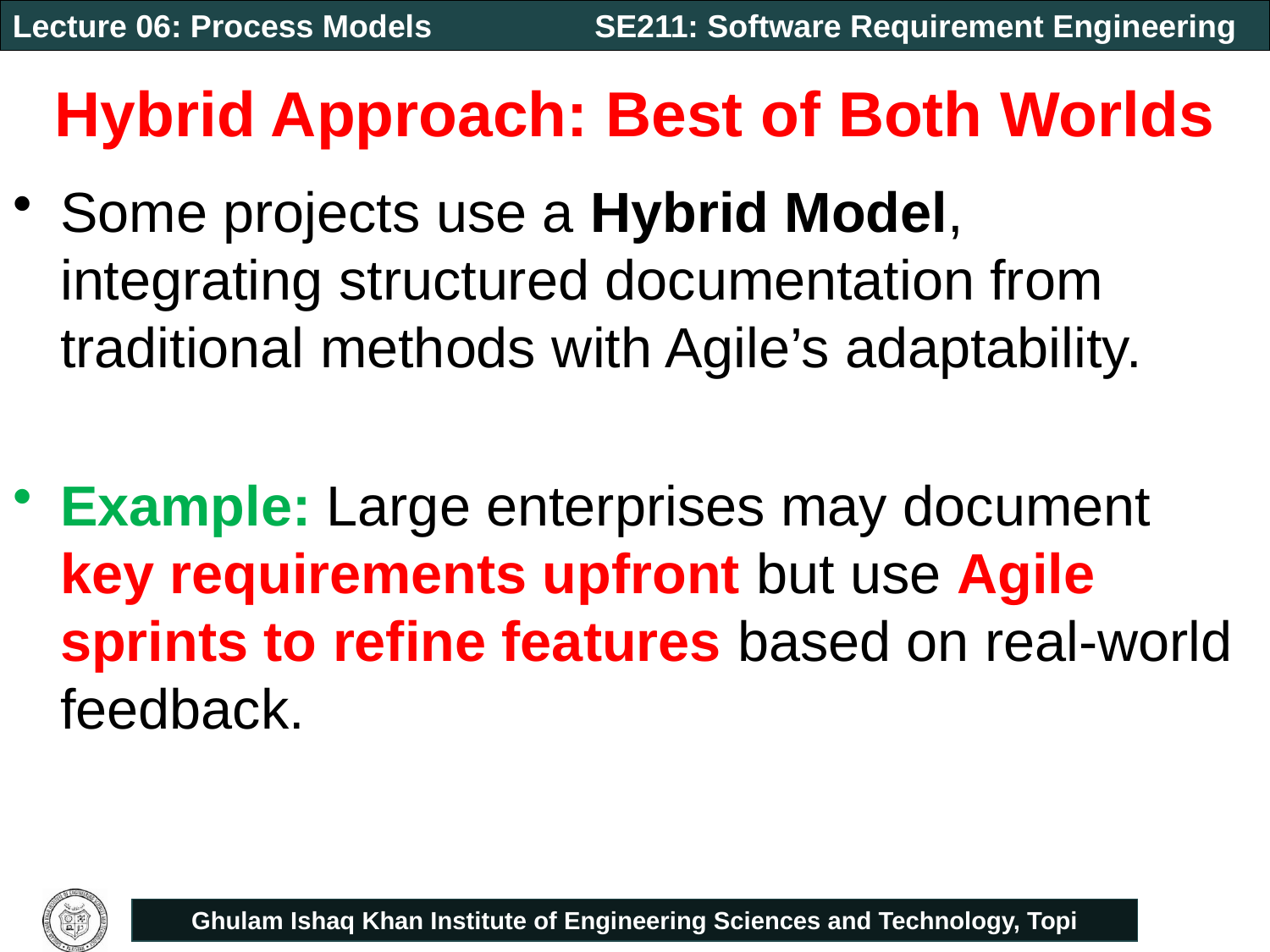

# Hybrid Approach: Best of Both Worlds
Some projects use a Hybrid Model, integrating structured documentation from traditional methods with Agile’s adaptability.

Example: Large enterprises may document key requirements upfront but use Agile sprints to refine features based on real-world feedback.